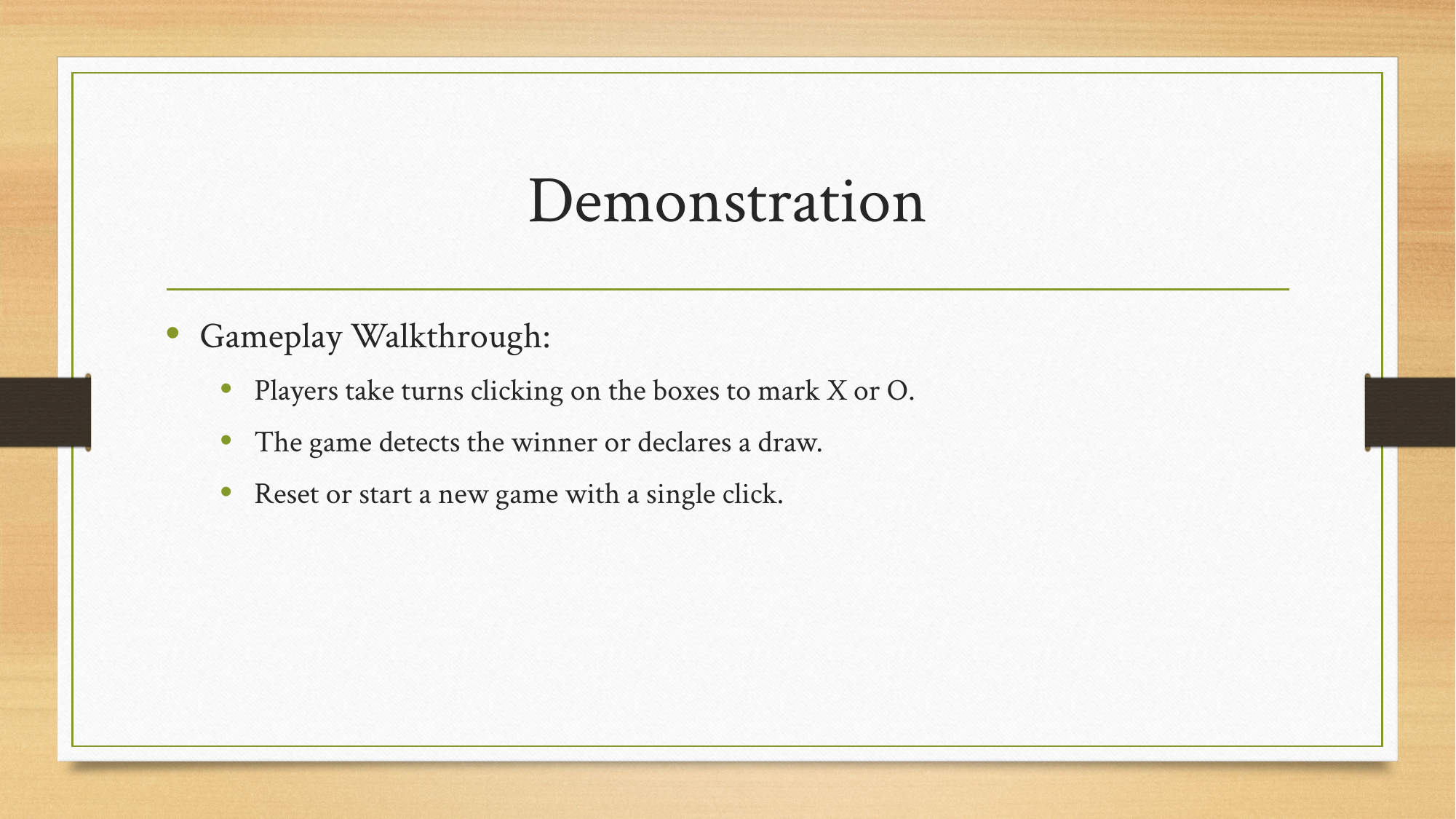

# Demonstration
Gameplay Walkthrough:
Players take turns clicking on the boxes to mark X or O.
The game detects the winner or declares a draw.
Reset or start a new game with a single click.